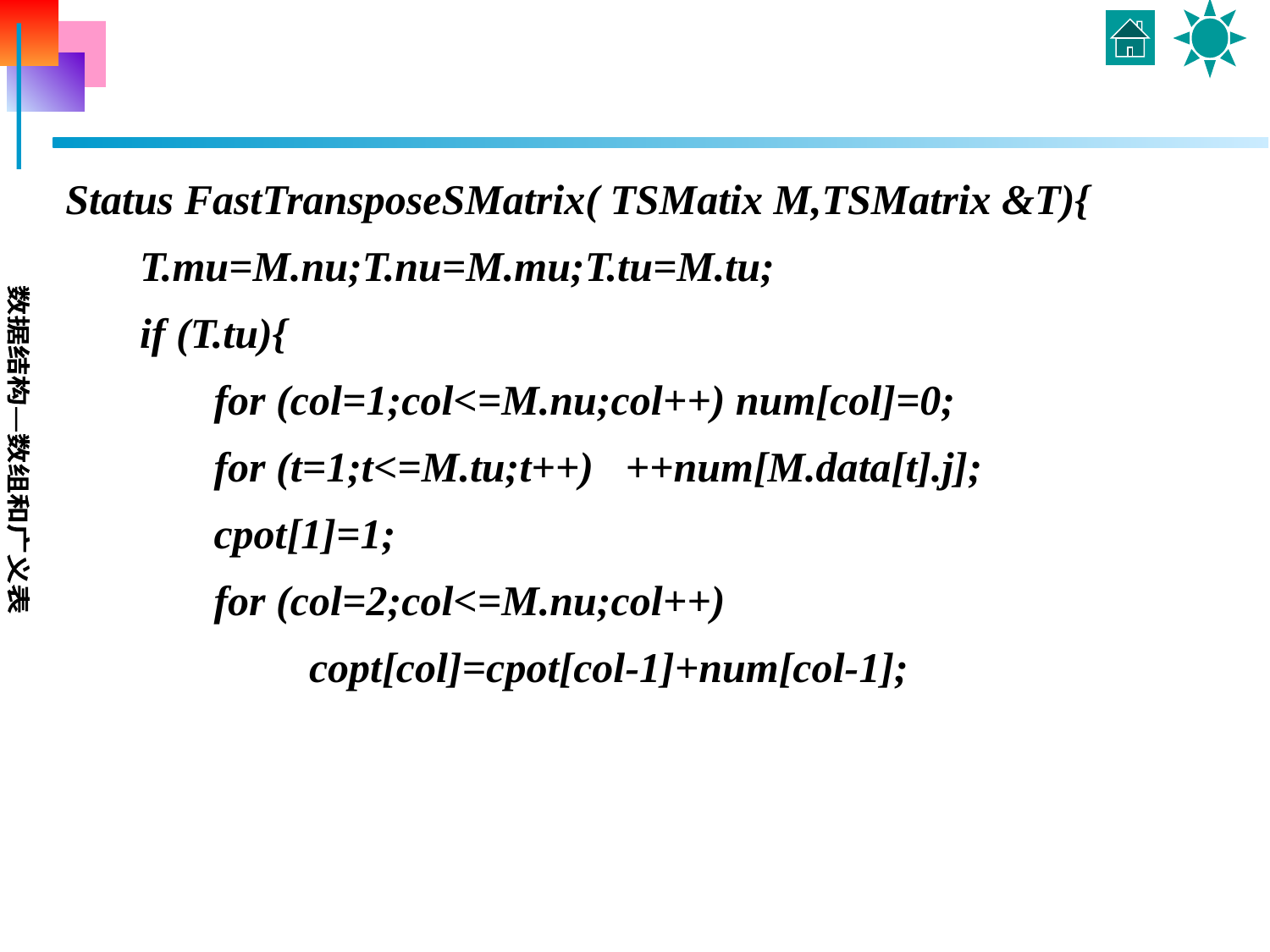

#
Status FastTransposeSMatrix( TSMatix M,TSMatrix &T){
 T.mu=M.nu;T.nu=M.mu;T.tu=M.tu;
 if (T.tu){
  for (col=1;col<=M.nu;col++) num[col]=0;
  for (t=1;t<=M.tu;t++)   ++num[M.data[t].j];
  cpot[1]=1;
  for (col=2;col<=M.nu;col++)
           copt[col]=cpot[col-1]+num[col-1];

53